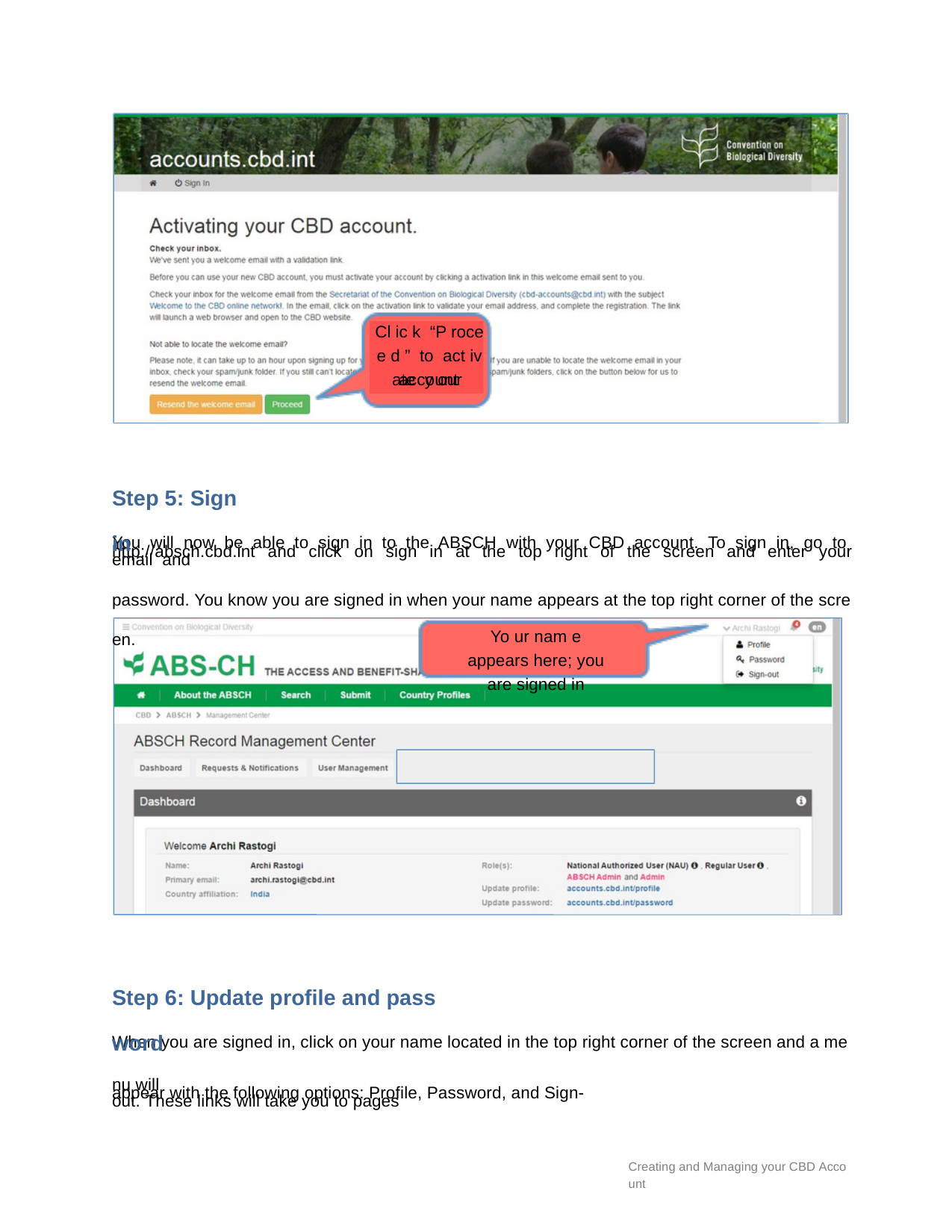

Cl ic k  “P roce e d ”  to  act iv ate  y our

account

  Step 5: Sign in

You  will  now  be  able  to  sign  in  to  the  ABSCH  with  your  CBD  account.  To  sign  in,  go  to
http://absch.cbd.int  and  click  on  sign  in  at  the  top  right  of  the  screen  and  enter  your  email  and
password. You know you are signed in when your name appears at the top right corner of the screen.

Yo ur nam e  appears here; you  are signed in

  Step 6: Update profile and password

When you are signed in, click on your name located in the top right corner of the screen and a menu will
appear with the following options: Profile, Password, and Sign-out. These links will take you to pages
Creating and Managing your CBD Account